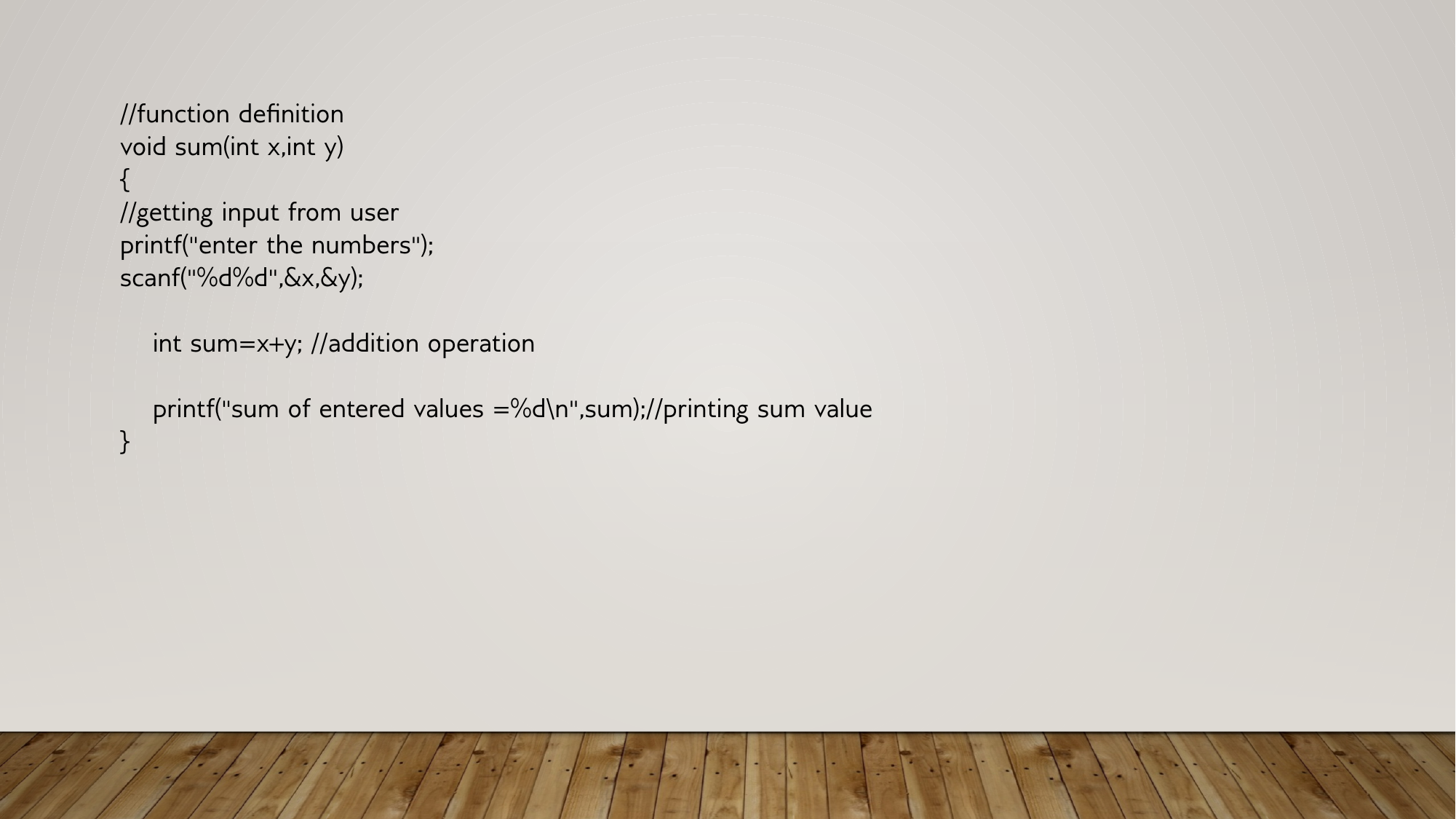

//function definition
void sum(int x,int y)
{
//getting input from user
printf("enter the numbers");
scanf("%d%d",&x,&y);

    int sum=x+y; //addition operation

    printf("sum of entered values =%d\n",sum);//printing sum value
}